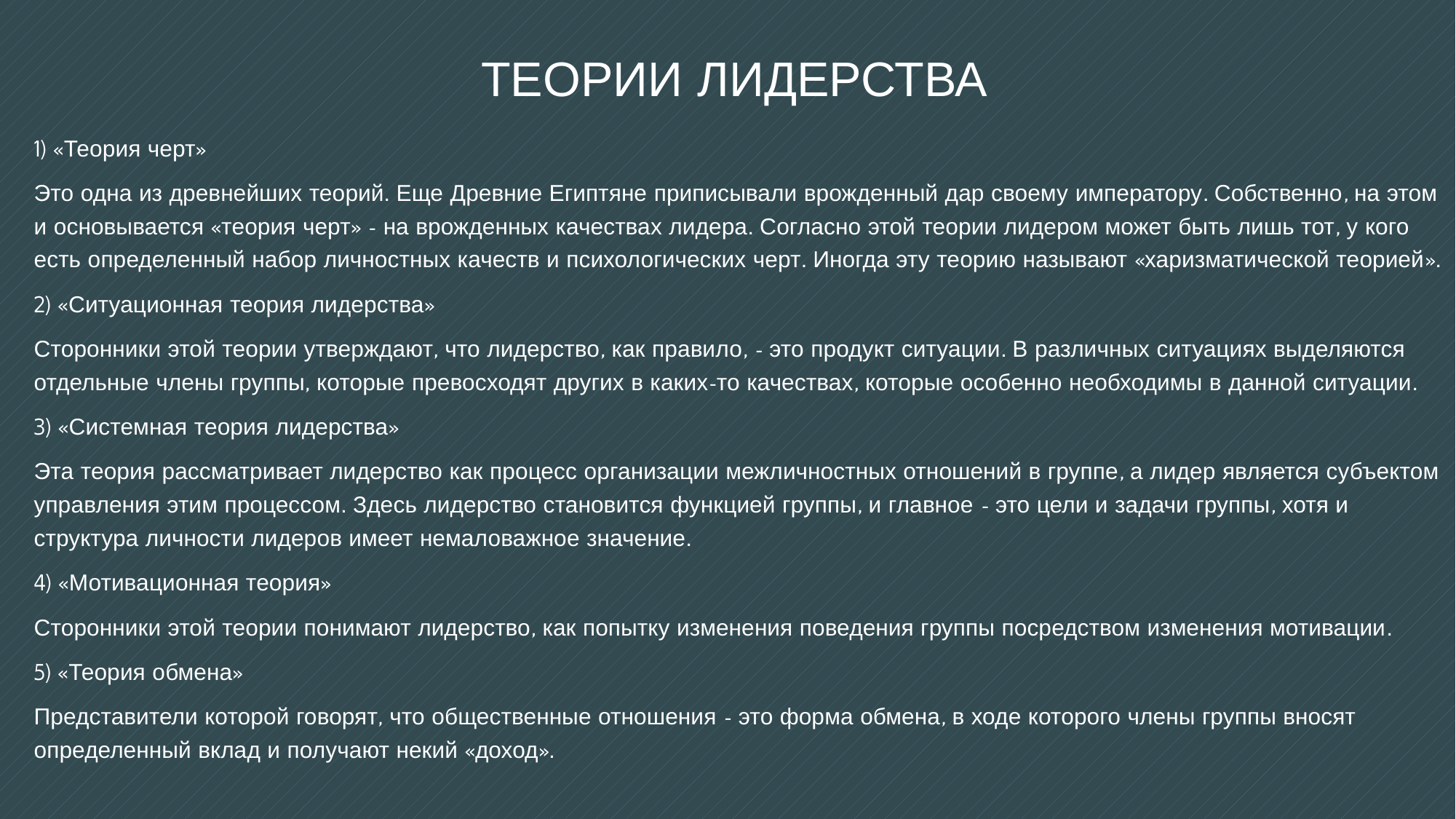

# Теории лидерства
1) «Теория черт»
Это одна из древнейших теорий. Еще Древние Египтяне приписывали врожденный дар своему императору. Собственно, на этом и основывается «теория черт» - на врожденных качествах лидера. Согласно этой теории лидером может быть лишь тот, у кого есть определенный набор личностных качеств и психологических черт. Иногда эту теорию называют «харизматической теорией».
2) «Ситуационная теория лидерства»
Сторонники этой теории утверждают, что лидерство, как правило, - это продукт ситуации. В различных ситуациях выделяются отдельные члены группы, которые превосходят других в каких-то качествах, которые особенно необходимы в данной ситуации.
3) «Системная теория лидерства»
Эта теория рассматривает лидерство как процесс организации межличностных отношений в группе, а лидер является субъектом управления этим процессом. Здесь лидерство становится функцией группы, и главное - это цели и задачи группы, хотя и структура личности лидеров имеет немаловажное значение.
4) «Мотивационная теория»
Сторонники этой теории понимают лидерство, как попытку изменения поведения группы посредством изменения мотивации.
5) «Теория обмена»
Представители которой говорят, что общественные отношения - это форма обмена, в ходе которого члены группы вносят определенный вклад и получают некий «доход».